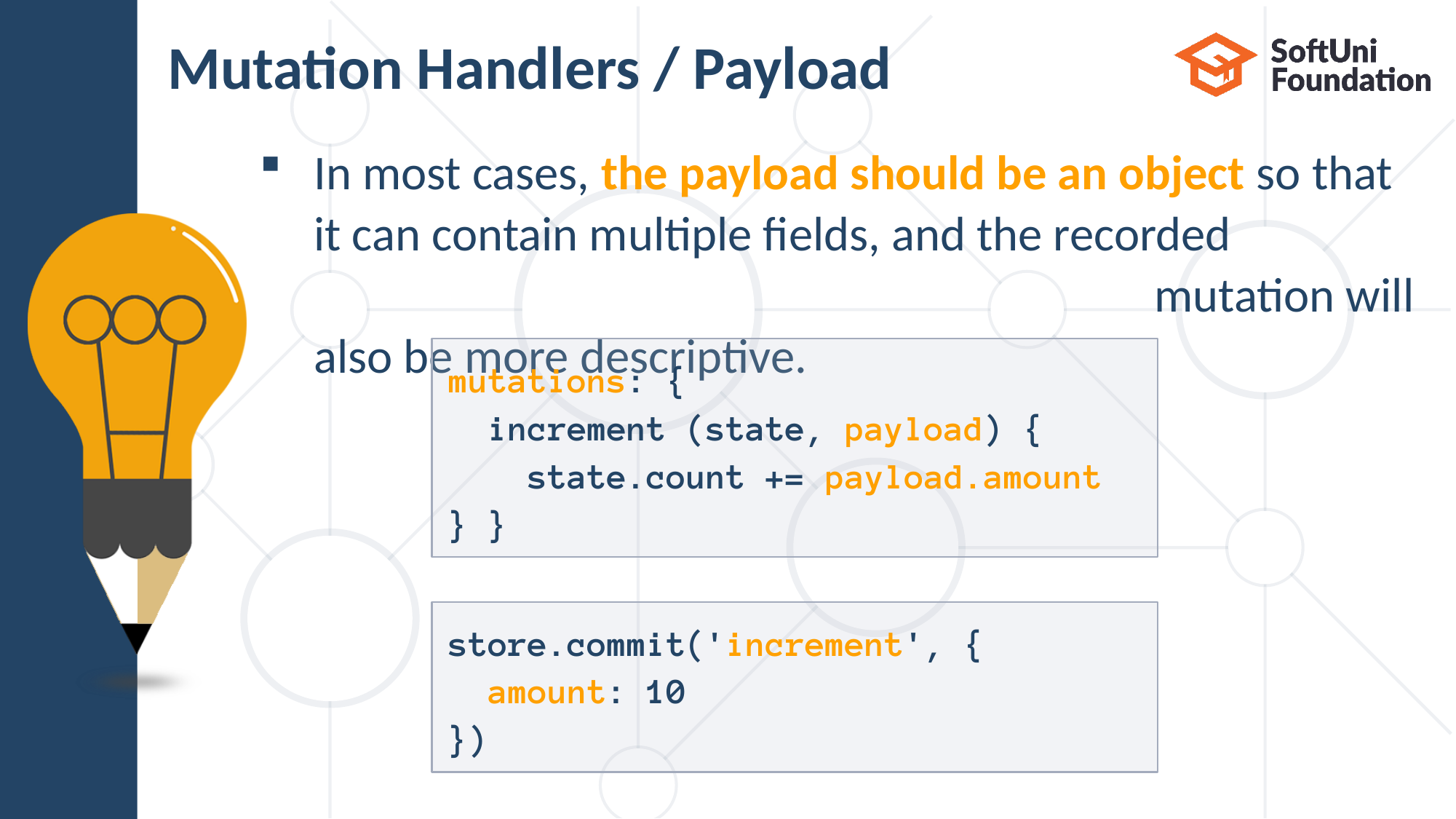

# Mutation Handlers / Payload
In most cases, the payload should be an object so that   it can contain multiple fields, and the recorded                                                                                               mutation will also be more descriptive.
mutations: {
  increment (state, payload) {
    state.count += payload.amount
} }
store.commit('increment', {
  amount: 10
})